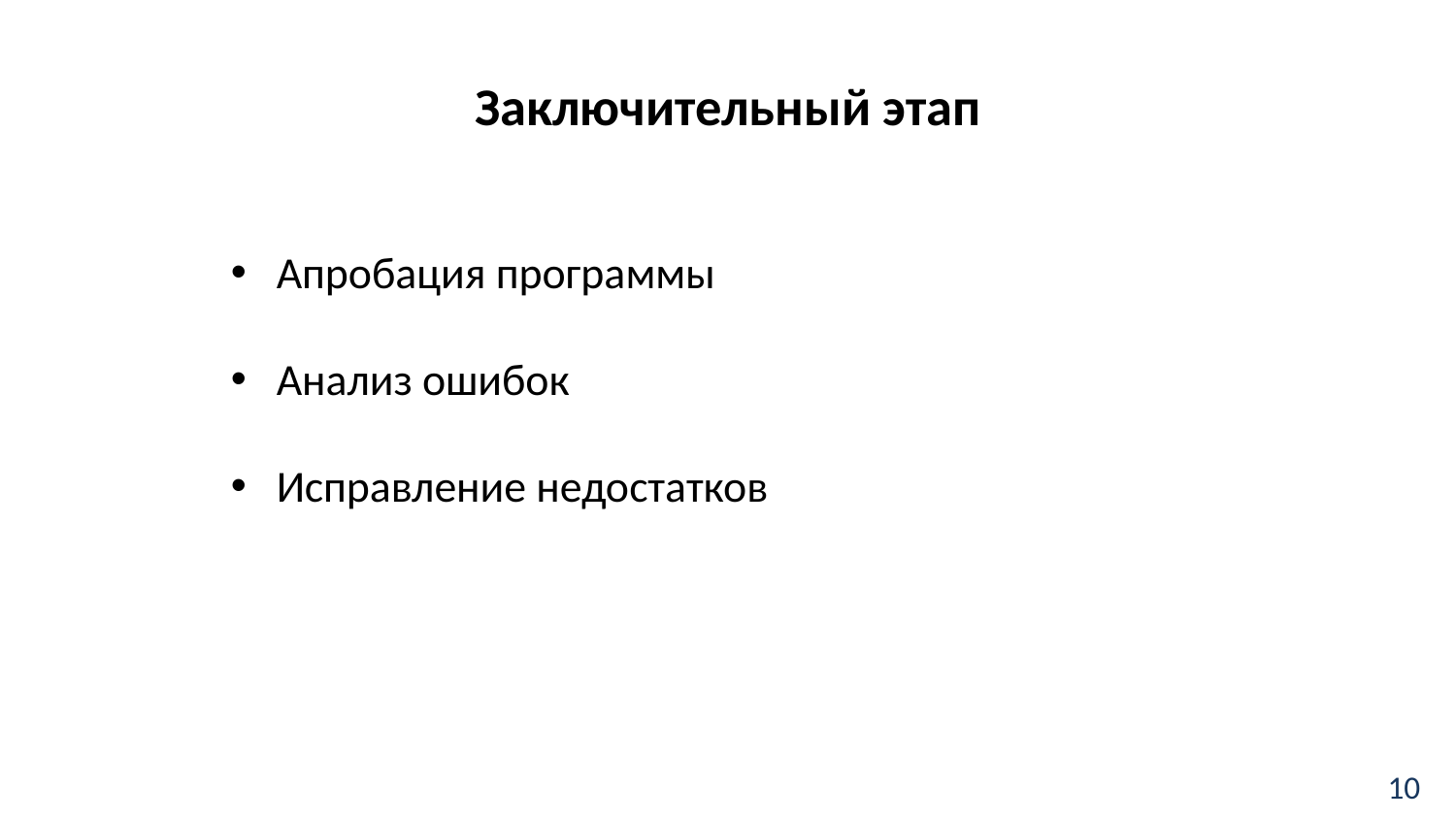

# Заключительный этап
Апробация программы

Анализ ошибок

Исправление недостатков
10